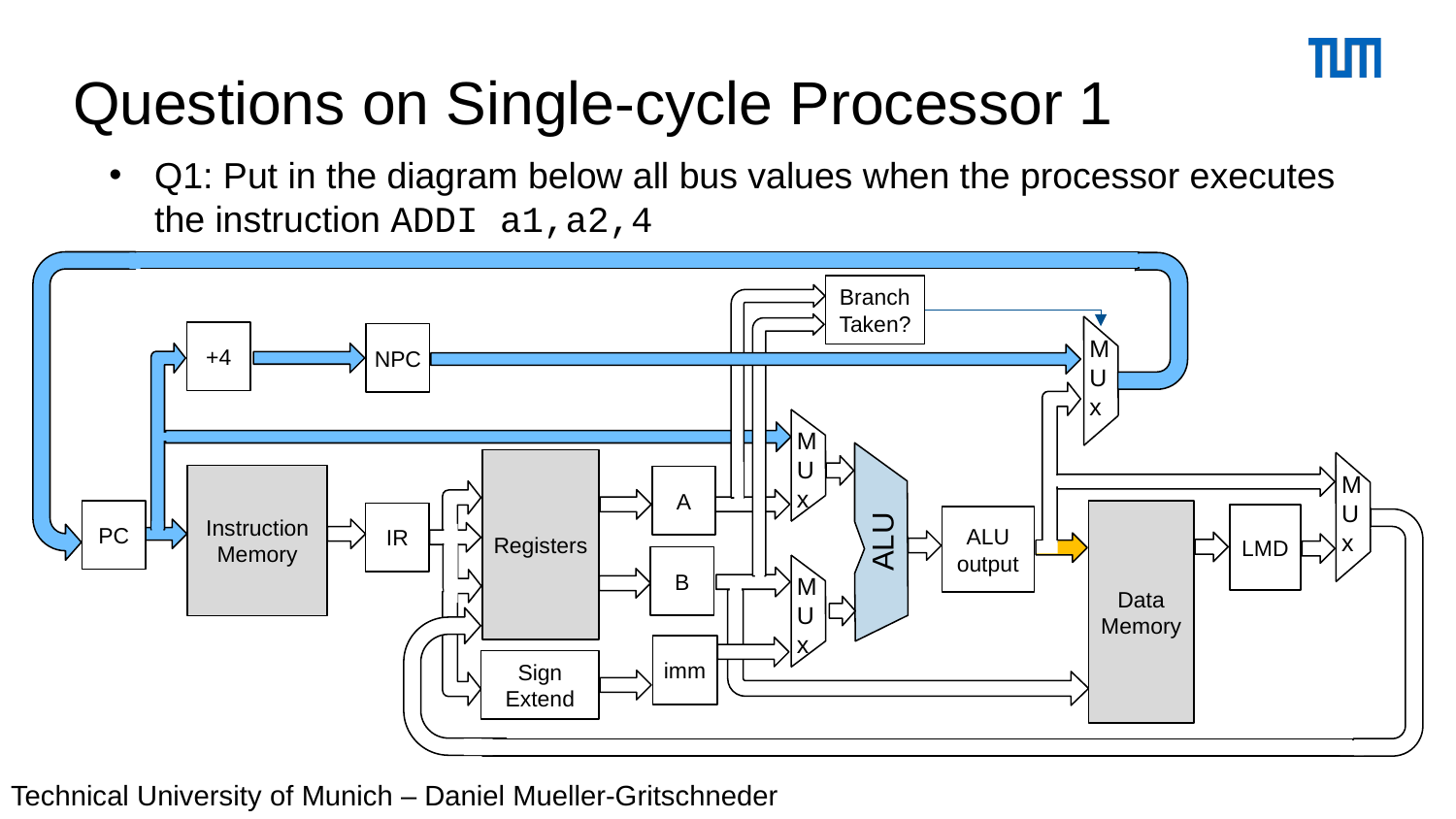

# Questions on Single-cycle Processor 1
Q1: Put in the diagram below all bus values when the processor executes the instruction ADDI a1,a2,4

Branch
Taken?

M
U
x
+4
NPC

M
U
x

Registers
M
U
x

Instruction Memory
A

PC
Data Memory
IR
LMD
ALU output
ALU

B
M
U
x

imm

Sign Extend